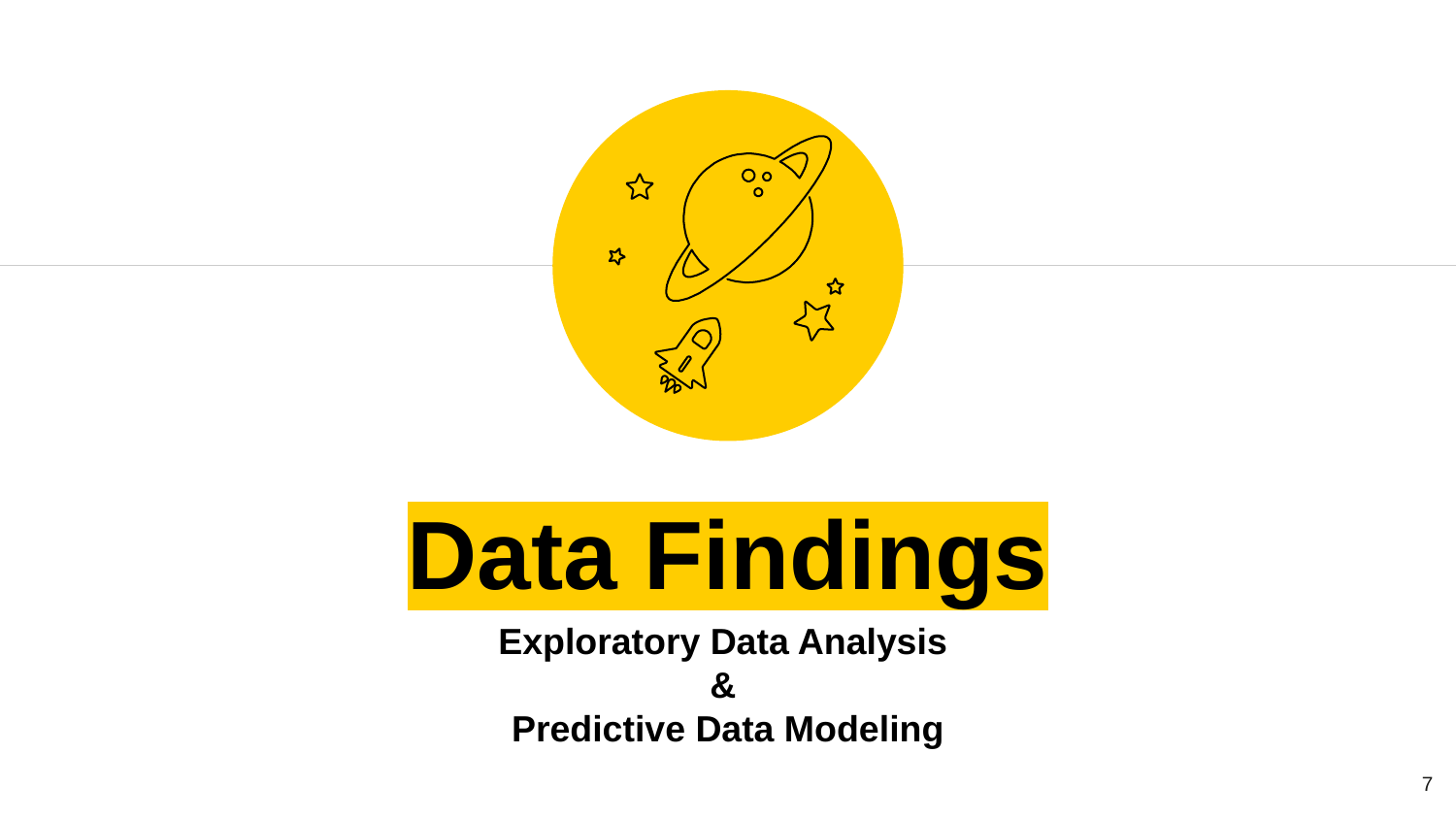

Data Findings
Exploratory Data Analysis
&
Predictive Data Modeling
7